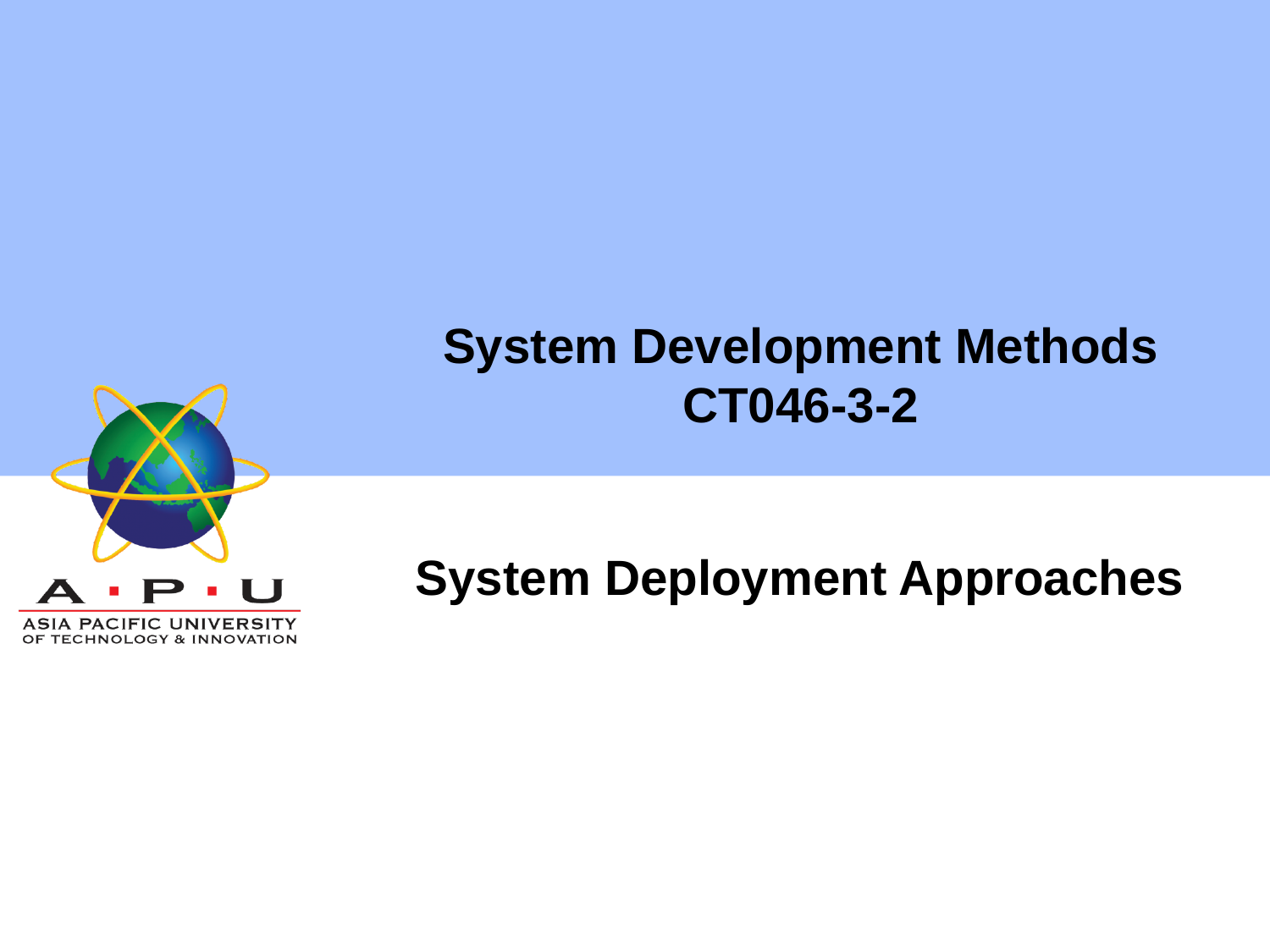

# System Development Methods CT046-3-2
System Deployment Approaches